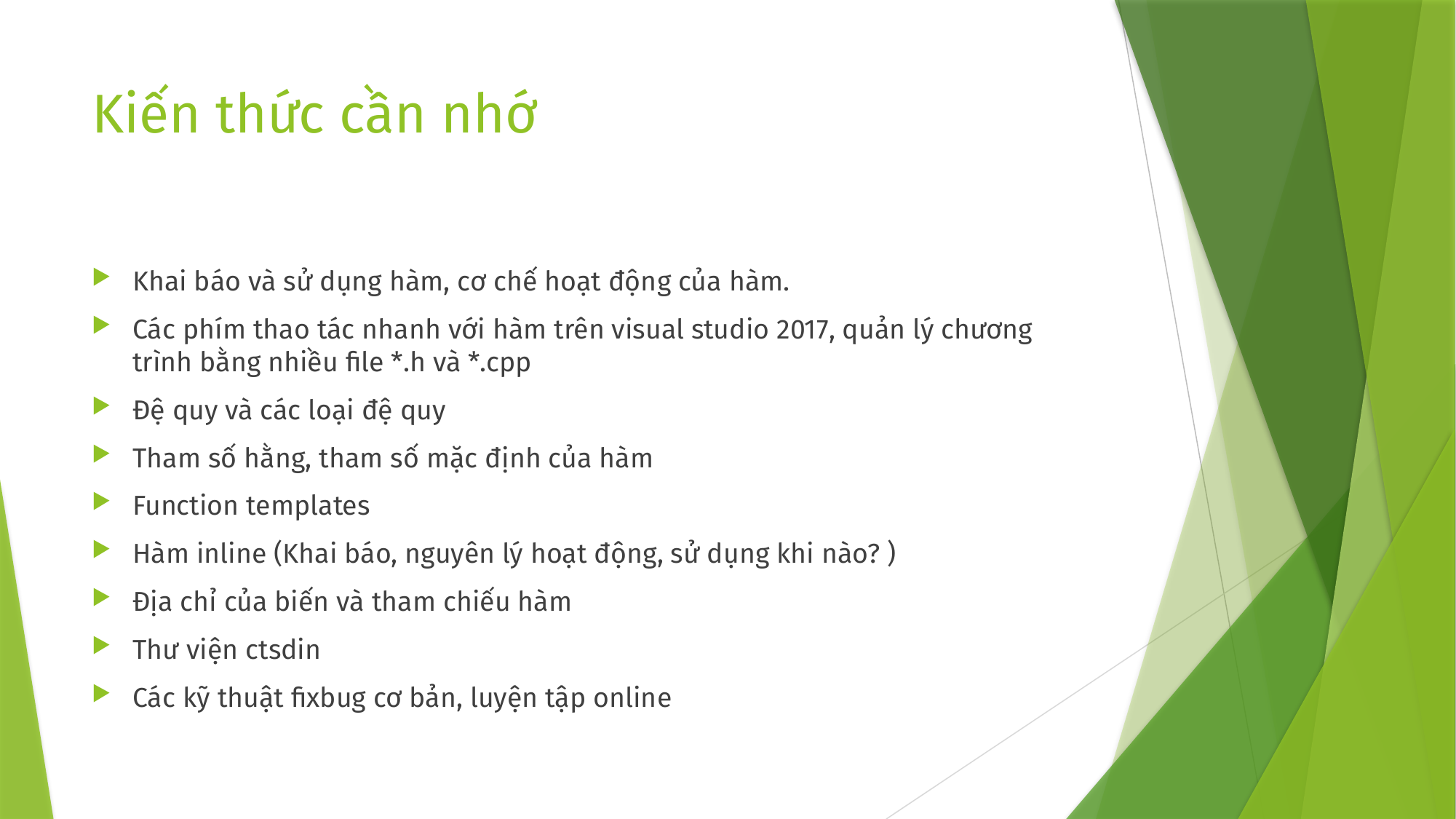

# Kiến thức cần nhớ
Khai báo và sử dụng hàm, cơ chế hoạt động của hàm.
Các phím thao tác nhanh với hàm trên visual studio 2017, quản lý chương trình bằng nhiều file *.h và *.cpp
Đệ quy và các loại đệ quy
Tham số hằng, tham số mặc định của hàm
Function templates
Hàm inline (Khai báo, nguyên lý hoạt động, sử dụng khi nào? )
Địa chỉ của biến và tham chiếu hàm
Thư viện ctsdin
Các kỹ thuật fixbug cơ bản, luyện tập online